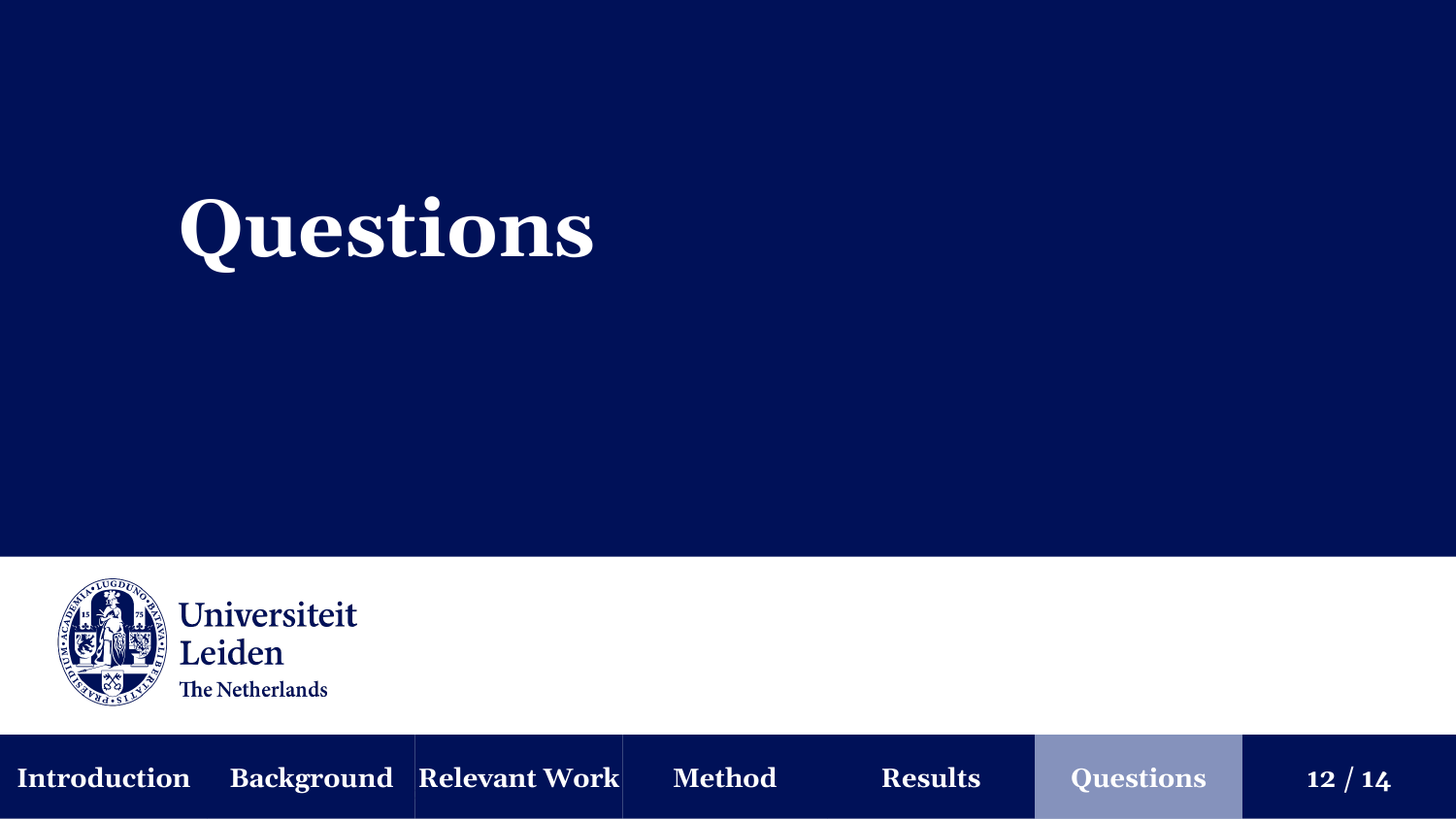

Questions

Background

Results

Introduction

Relevant Work

Method

Questions

12 / 14